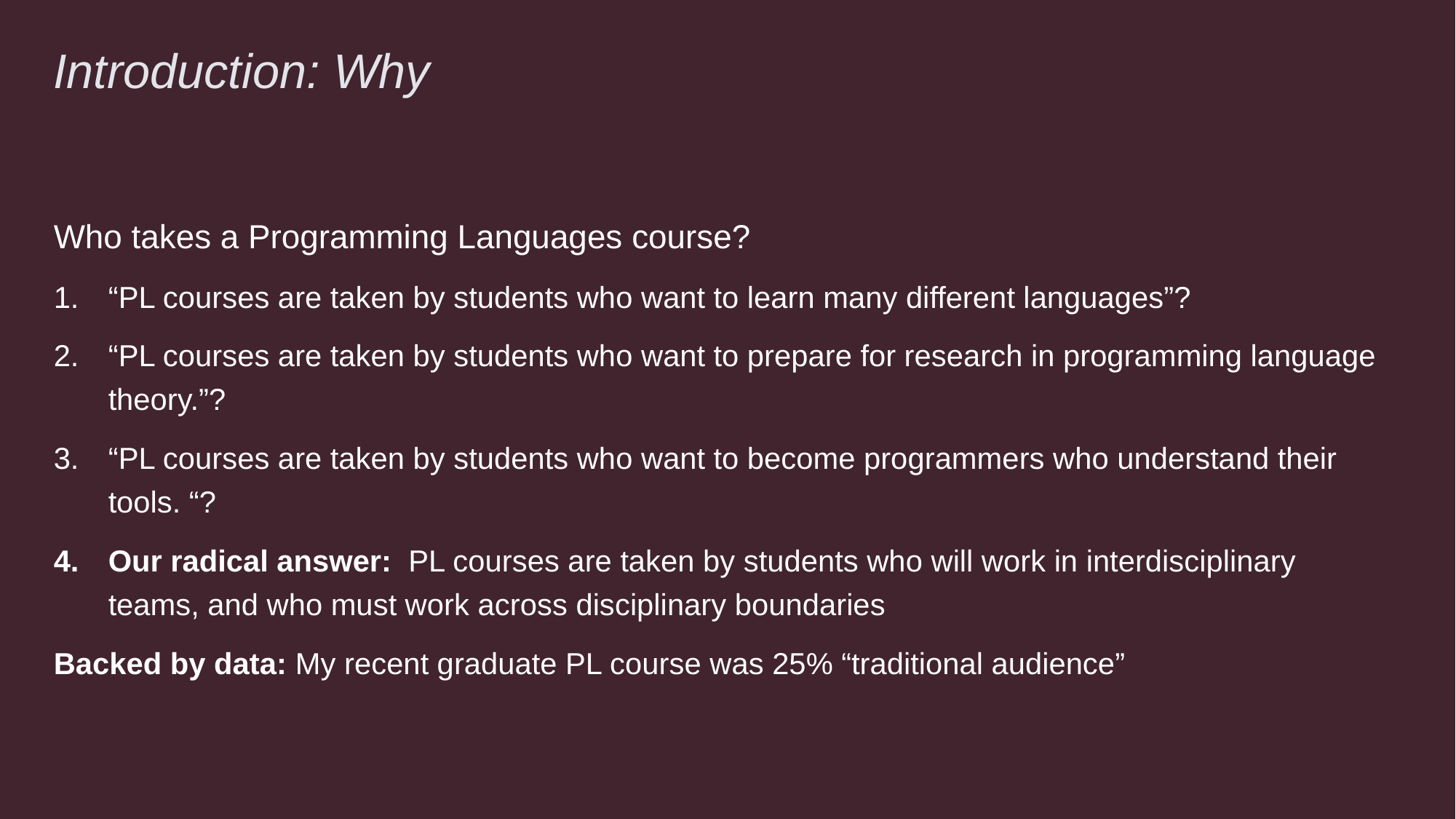

# Introduction: Why
Who takes a Programming Languages course?
“PL courses are taken by students who want to learn many different languages”?
“PL courses are taken by students who want to prepare for research in programming language theory.”?
“PL courses are taken by students who want to become programmers who understand their tools. “?
Our radical answer:  PL courses are taken by students who will work in interdisciplinary teams, and who must work across disciplinary boundaries
Backed by data: My recent graduate PL course was 25% “traditional audience”